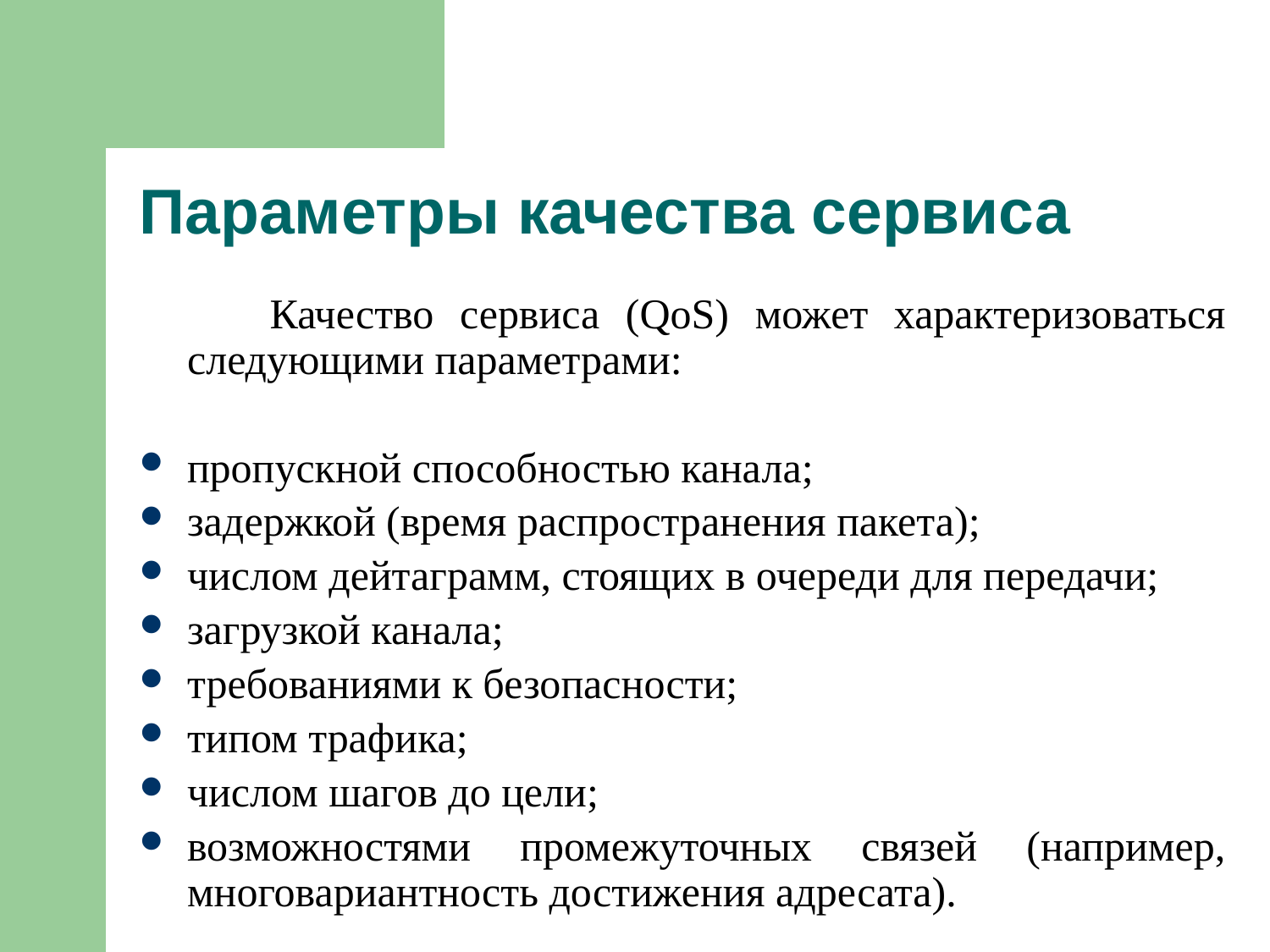

# Параметры качества сервиса
     Качество сервиса (QoS) может характеризоваться следующими параметрами:

пропускной способностью канала;
задержкой (время распространения пакета);
числом дейтаграмм, стоящих в очереди для передачи;
загрузкой канала;
требованиями к безопасности;
типом трафика;
числом шагов до цели;
возможностями промежуточных связей (например, многовариантность достижения адресата).